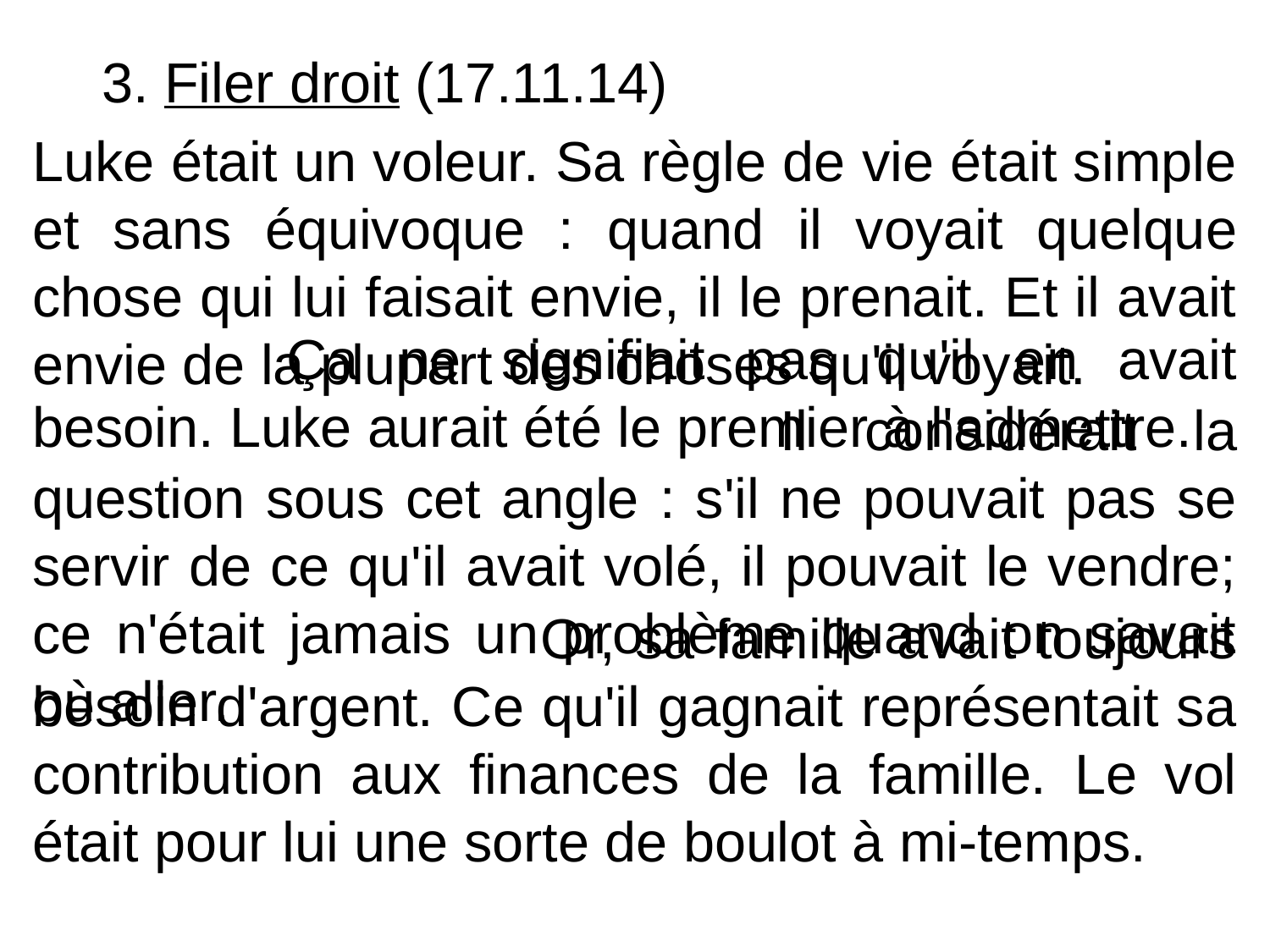

3. Filer droit (17.11.14)
Luke était un voleur. Sa règle de vie était simple et sans équivoque : quand il voyait quelque chose qui lui faisait envie, il le prenait. Et il avait envie de la plupart des choses qu'il voyait.
		Ça ne signifiait pas qu'il en avait besoin. Luke aurait été le premier à l'admettre.
					  Il considérait la question sous cet angle : s'il ne pouvait pas se servir de ce qu'il avait volé, il pouvait le vendre; ce n'était jamais un problème quand on savait où aller.
				Or, sa famille avait toujours besoin d'argent. Ce qu'il gagnait représentait sa contribution aux finances de la famille. Le vol était pour lui une sorte de boulot à mi-temps.